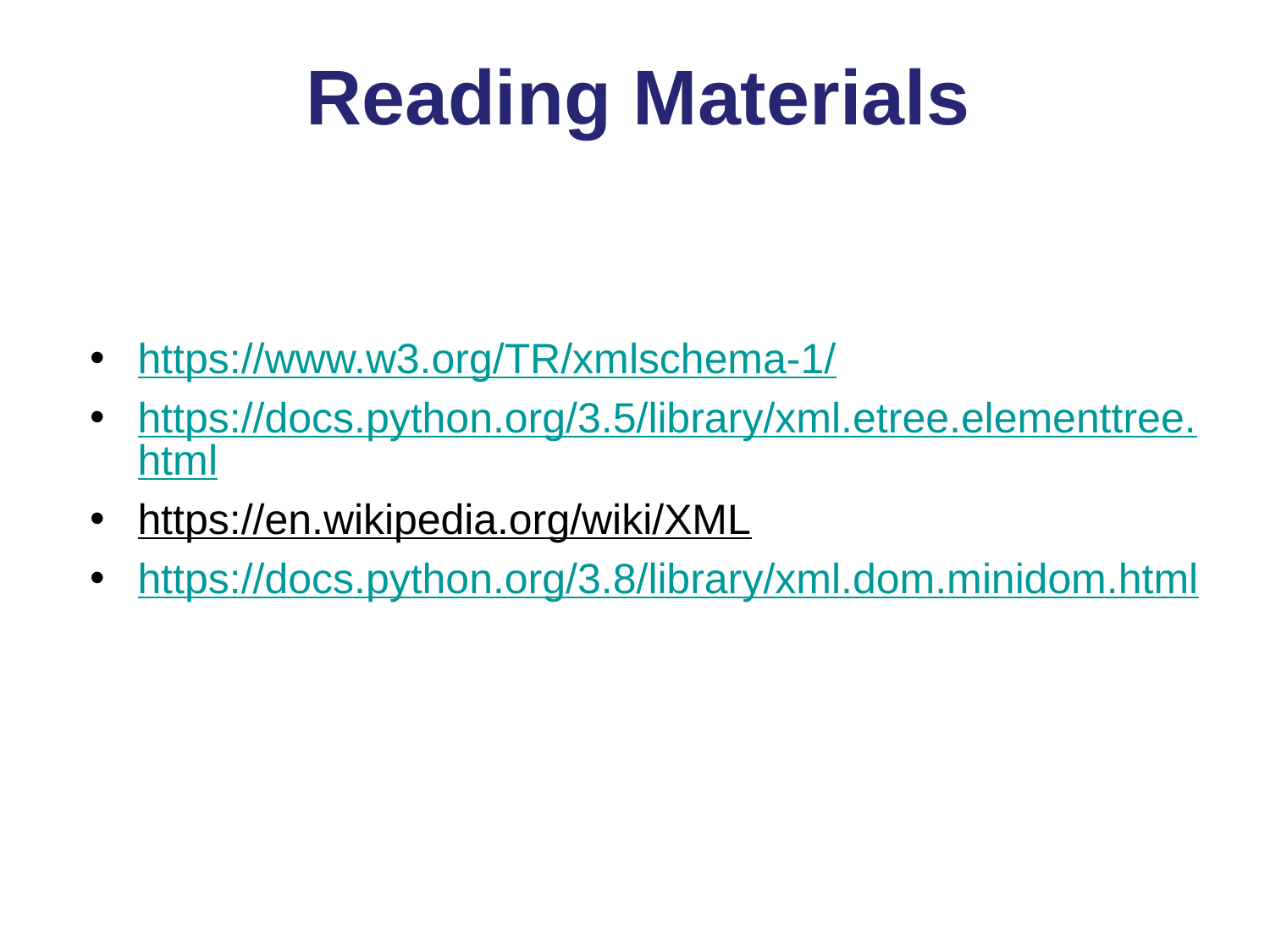

# Reading Materials

https://www.w3.org/TR/xmlschema-1/
https://docs.python.org/3.5/library/xml.etree.elementtree.html
https://en.wikipedia.org/wiki/XML
https://docs.python.org/3.8/library/xml.dom.minidom.html